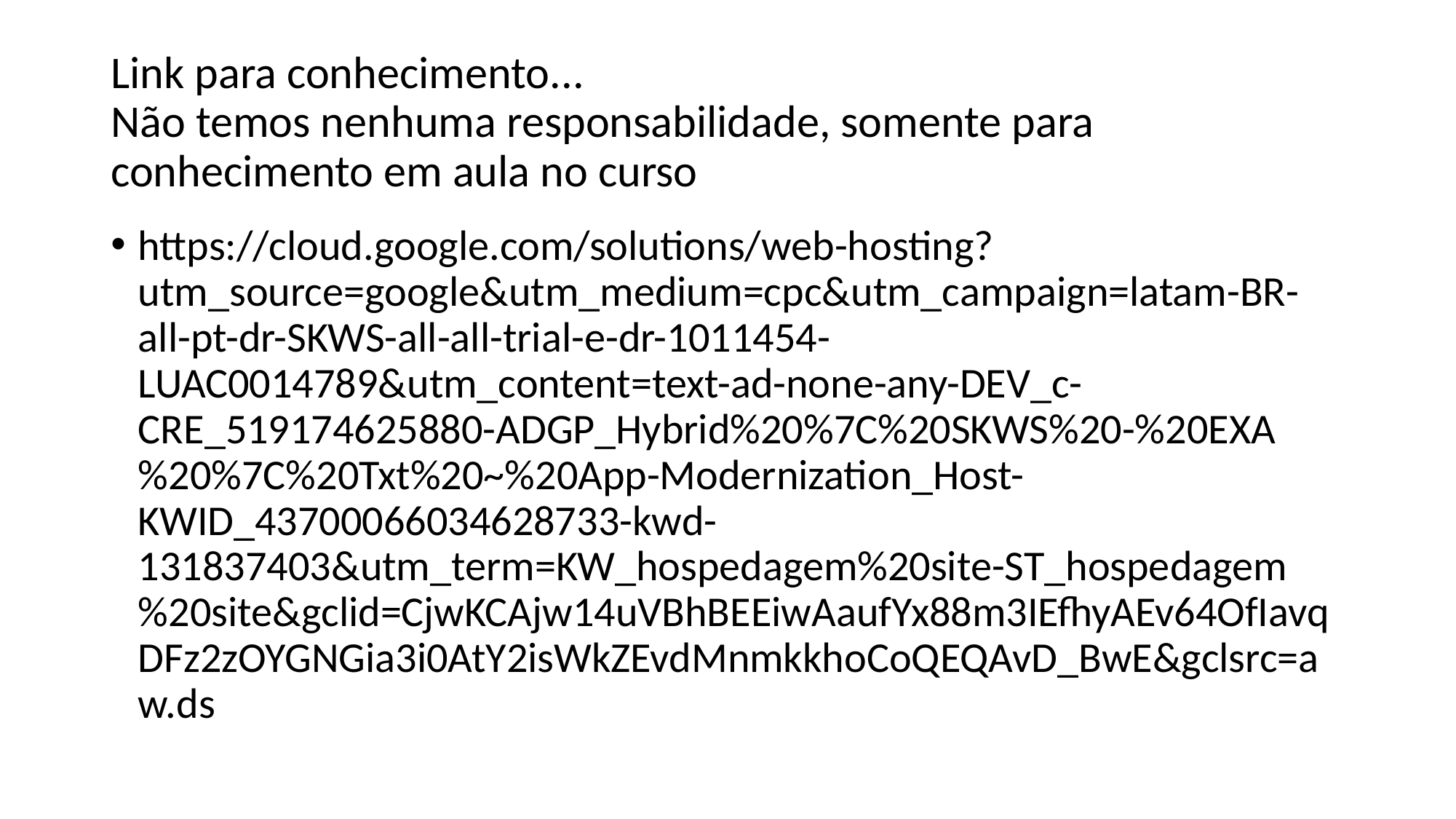

# Link para conhecimento... Não temos nenhuma responsabilidade, somente para conhecimento em aula no curso
https://cloud.google.com/solutions/web-hosting?utm_source=google&utm_medium=cpc&utm_campaign=latam-BR-all-pt-dr-SKWS-all-all-trial-e-dr-1011454-LUAC0014789&utm_content=text-ad-none-any-DEV_c-CRE_519174625880-ADGP_Hybrid%20%7C%20SKWS%20-%20EXA%20%7C%20Txt%20~%20App-Modernization_Host-KWID_43700066034628733-kwd-131837403&utm_term=KW_hospedagem%20site-ST_hospedagem%20site&gclid=CjwKCAjw14uVBhBEEiwAaufYx88m3IEfhyAEv64OfIavqDFz2zOYGNGia3i0AtY2isWkZEvdMnmkkhoCoQEQAvD_BwE&gclsrc=aw.ds